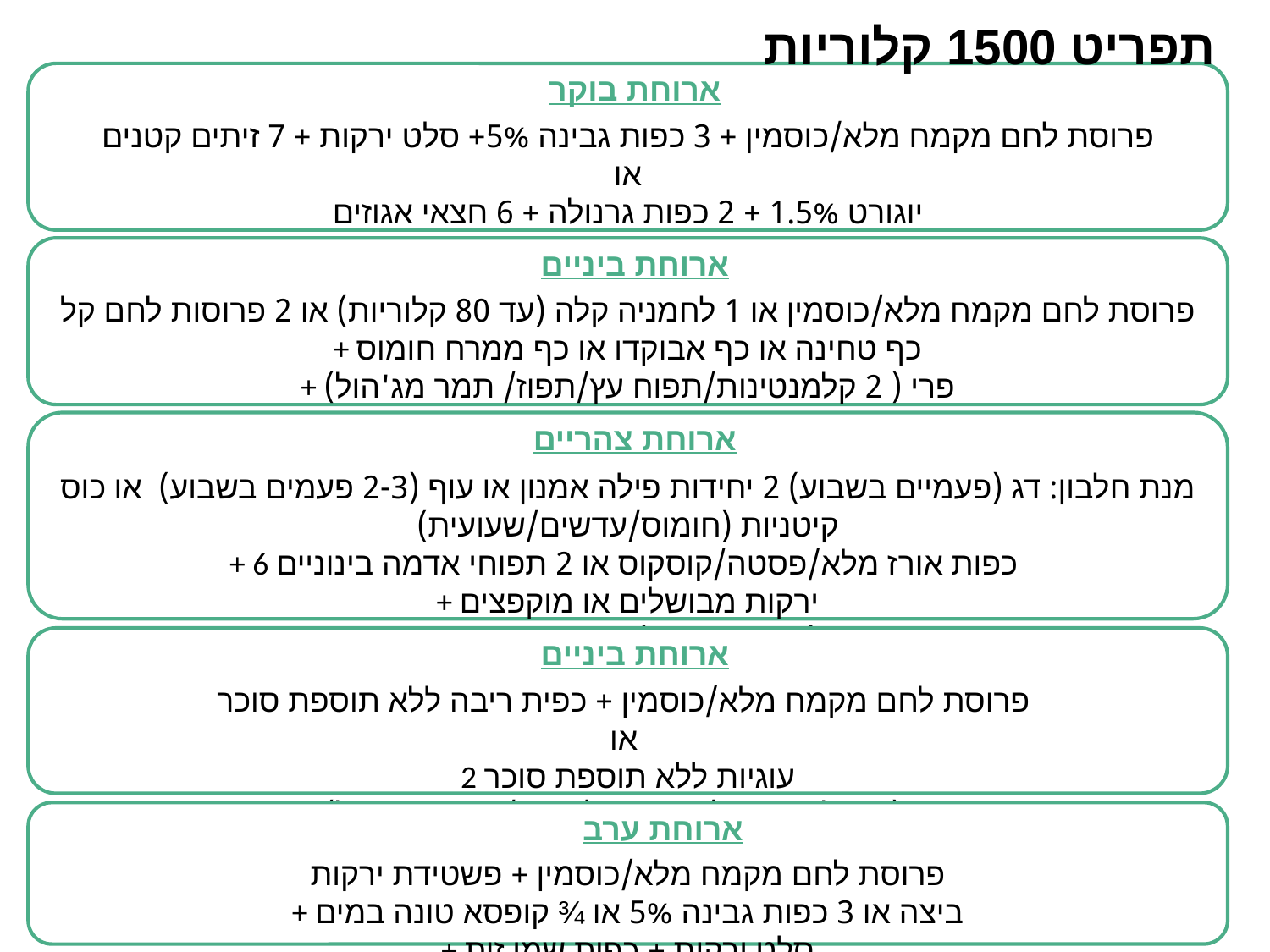

תפריט 1500 קלוריות

פרוסת לחם מקמח מלא/כוסמין + 3 כפות גבינה 5%+ סלט ירקות + 7 זיתים קטנים
או
יוגורט 1.5% + 2 כפות גרנולה + 6 חצאי אגוזים
ארוחת בוקר

פרוסת לחם מקמח מלא/כוסמין או 1 לחמניה קלה (עד 80 קלוריות) או 2 פרוסות לחם קל
+ כף טחינה או כף אבוקדו או כף ממרח חומוס
+ פרי ( 2 קלמנטינות/תפוח עץ/תפוז/ תמר מג'הול)
ארוחת ביניים

מנת חלבון: דג (פעמיים בשבוע) 2 יחידות פילה אמנון או עוף (2-3 פעמים בשבוע)  או כוס קיטניות (חומוס/עדשים/שעועית)
+ 6 כפות אורז מלא/פסטה/קוסקוס או 2 תפוחי אדמה בינוניים
+ ירקות מבושלים או מוקפצים
+ סלט ירקות גדול + כפית שמן זית
ארוחת צהריים

פרוסת לחם מקמח מלא/כוסמין + כפית ריבה ללא תוספת סוכר
או
2 עוגיות ללא תוספת סוכר
+ פרי ( 2 קלמנטינות/תפוח עץ/תפוז/ תמר מג'הול)
ארוחת ביניים

פרוסת לחם מקמח מלא/כוסמין + פשטידת ירקות
+ ביצה או 3 כפות גבינה 5% או ¾ קופסא טונה במים
+ סלט ירקות + כפית שמן זית
ארוחת ערב